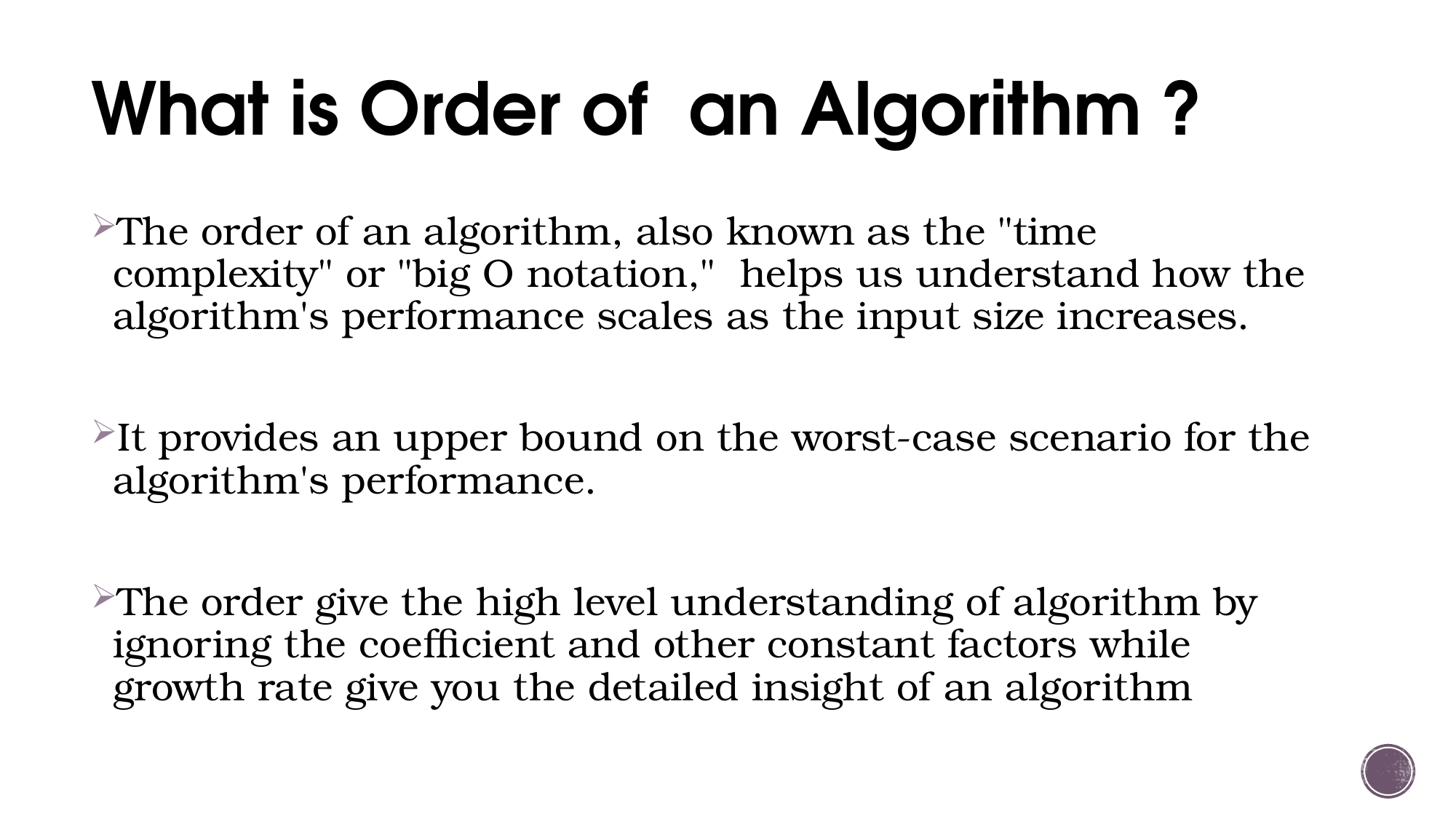

# What is Order of  an Algorithm ?
The order of an algorithm, also known as the "time complexity" or "big O notation,"  helps us understand how the algorithm's performance scales as the input size increases.

It provides an upper bound on the worst-case scenario for the algorithm's performance.

The order give the high level understanding of algorithm by ignoring the coefficient and other constant factors while growth rate give you the detailed insight of an algorithm